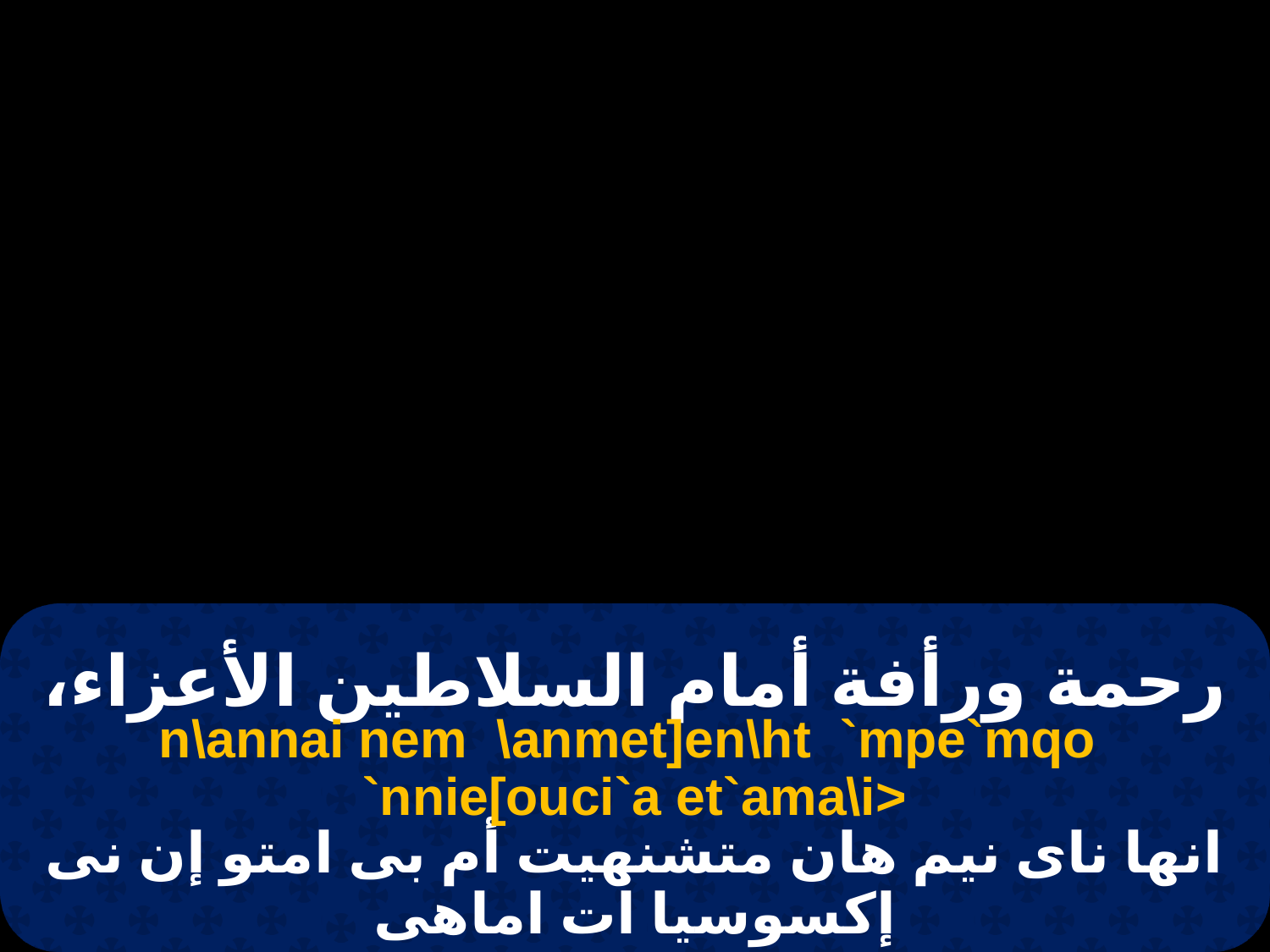

# رحمة ورأفة أمام السلاطين الأعزاء،
n\annai nem  \anmet]en\ht  `mpe`mqo  `nnie[ouci`a et`ama\i>
انها ناى نيم هان متشنهيت أم بى امتو إن نى إكسوسيا ات اماهى